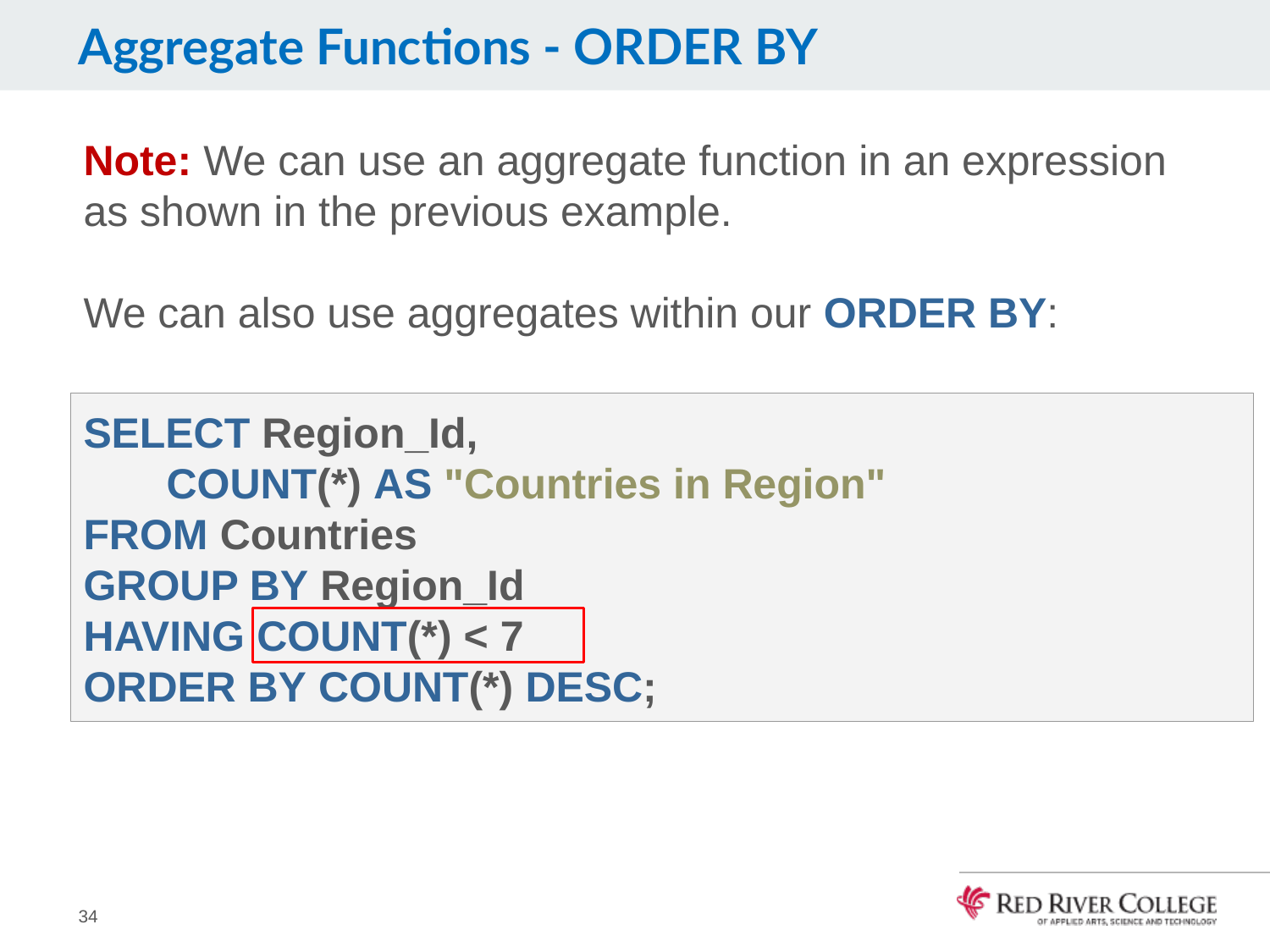

# Aggregate Functions - ORDER BY
Note: We can use an aggregate function in an expression as shown in the previous example.

We can also use aggregates within our ORDER BY:

SELECT Region_Id,
       COUNT(*) AS "Countries in Region"
FROM Countries
GROUP BY Region_Id
HAVING COUNT(*) < 7
ORDER BY COUNT(*) DESC;

34